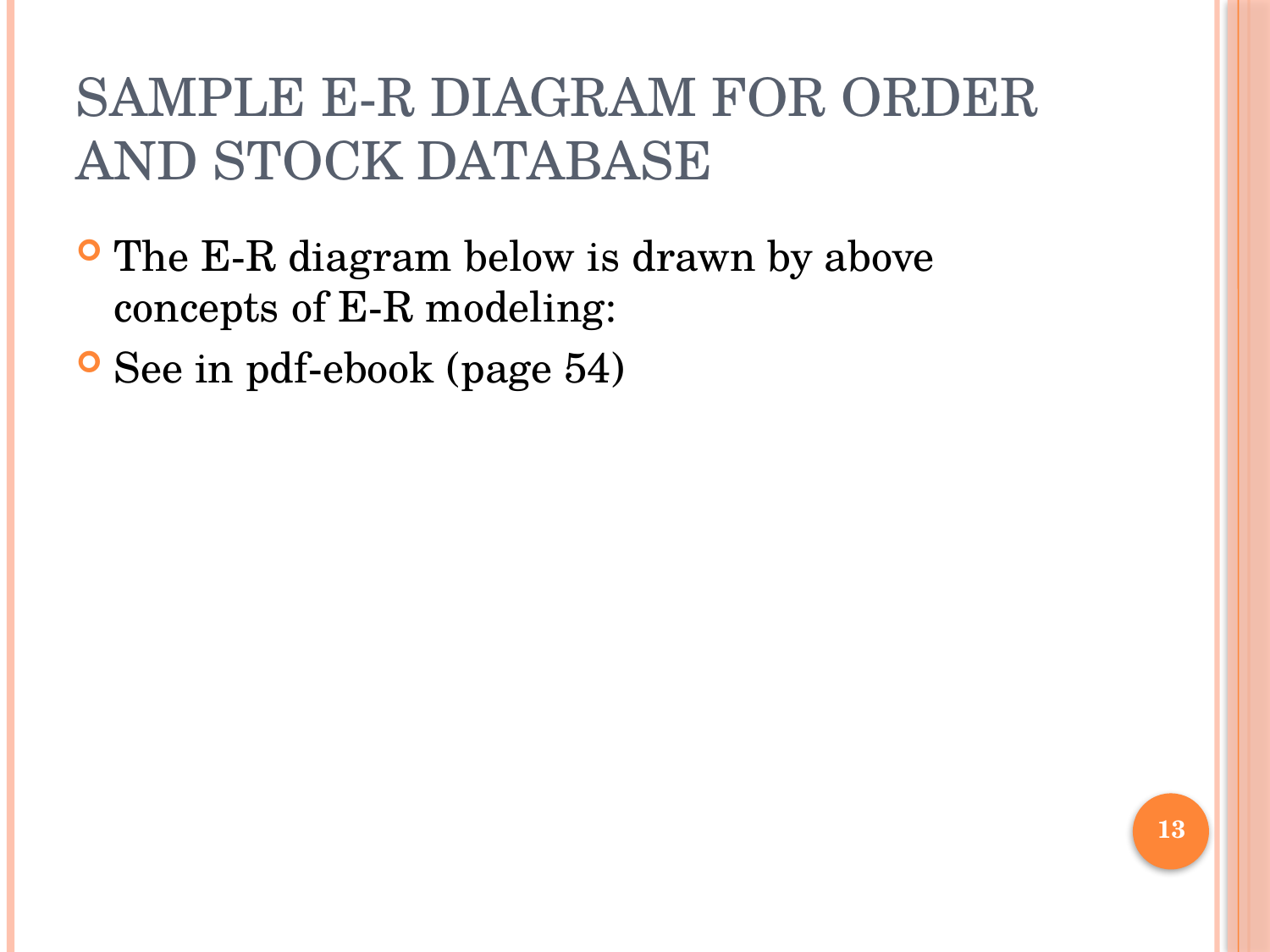

# Sample E-R Diagram for Order and Stock database
The E-R diagram below is drawn by above concepts of E-R modeling:
See in pdf-ebook (page 54)
13